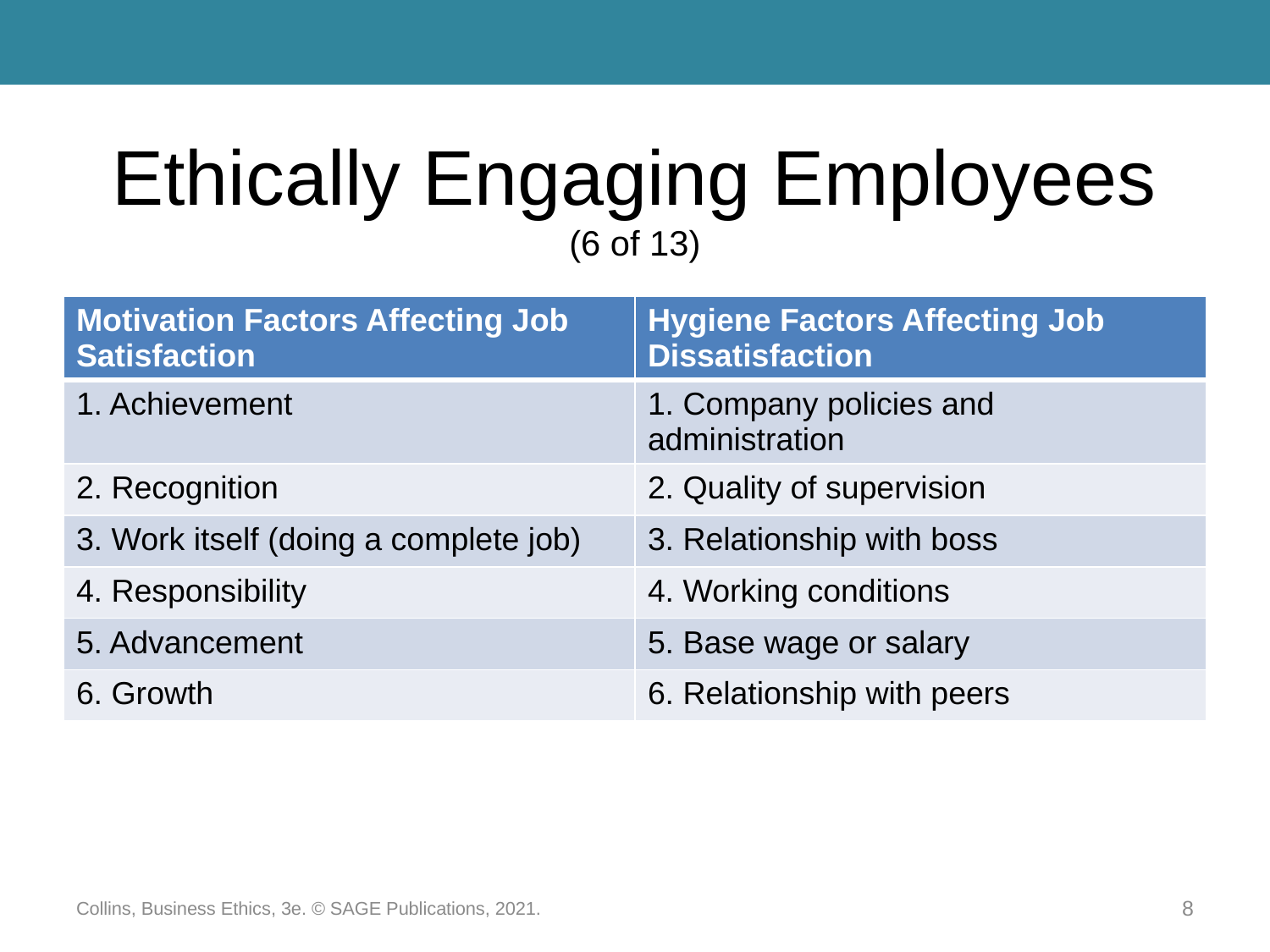

# Ethically Engaging Employees (6 of 13)
| Motivation Factors Affecting Job Satisfaction | Hygiene Factors Affecting Job Dissatisfaction |
| --- | --- |
| 1. Achievement | 1. Company policies and administration |
| 2. Recognition | 2. Quality of supervision |
| 3. Work itself (doing a complete job) | 3. Relationship with boss |
| 4. Responsibility | 4. Working conditions |
| 5. Advancement | 5. Base wage or salary |
| 6. Growth | 6. Relationship with peers |
Collins, Business Ethics, 3e. © SAGE Publications, 2021.
8